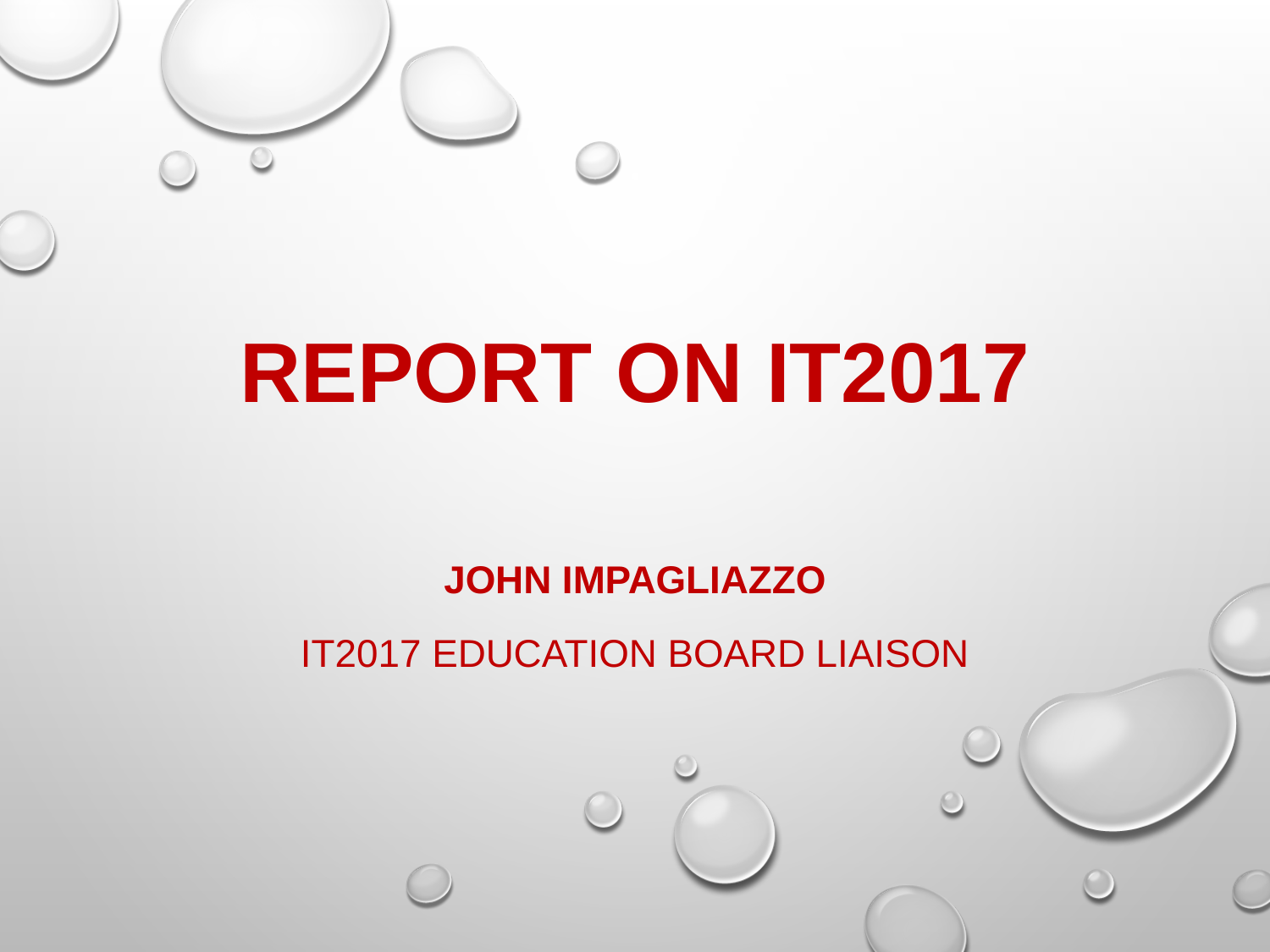

# Report on IT2017
John Impagliazzo
IT2017 Education Board liaison